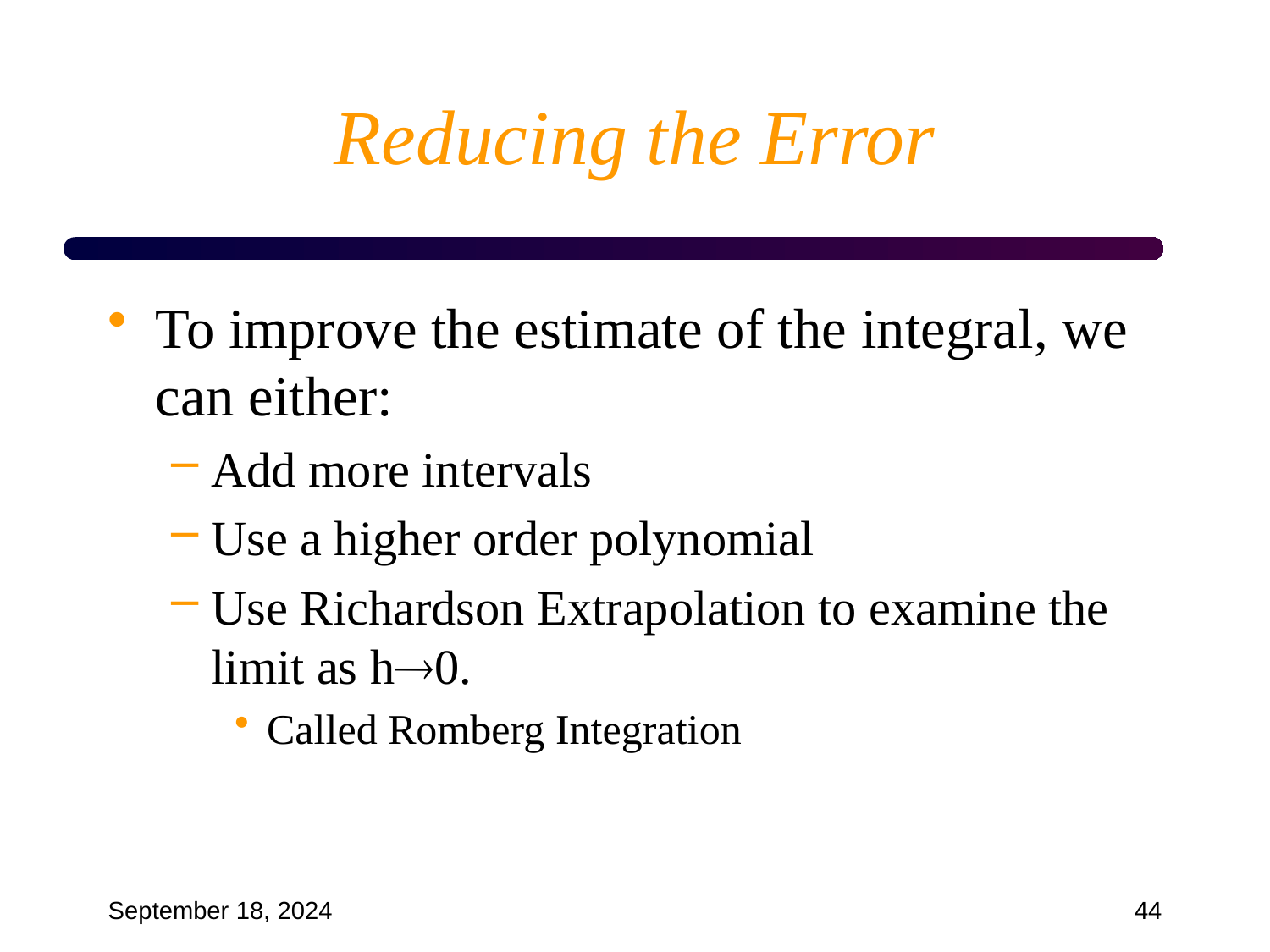

# Reducing the Error
To improve the estimate of the integral, we can either:
Add more intervals
Use a higher order polynomial
Use Richardson Extrapolation to examine the limit as h→0.
Called Romberg Integration

September 18, 2024
44